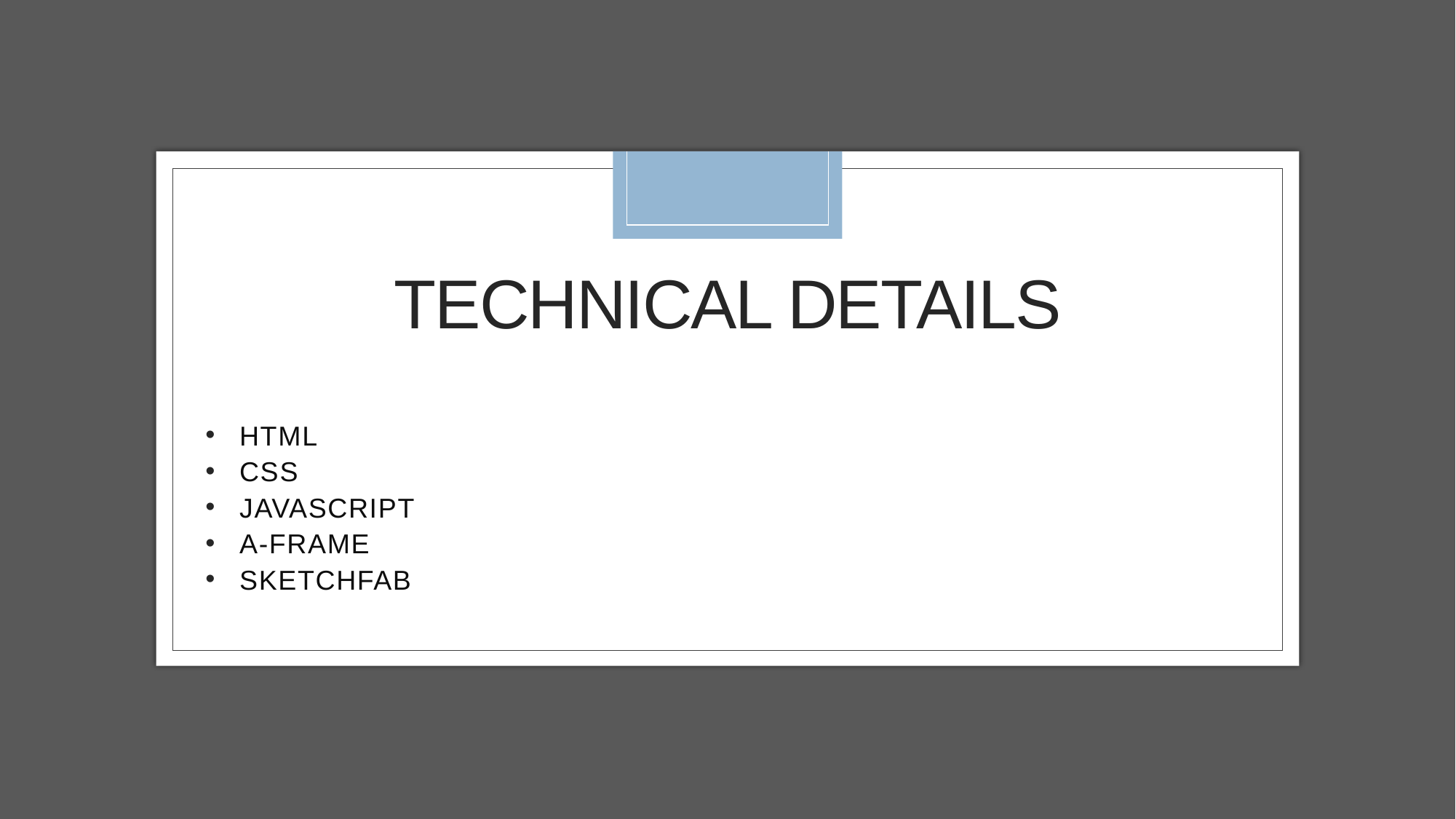

# Technical Details
HTML
CSS
JAVASCRIPT
A-FRAME
SKETCHFAB